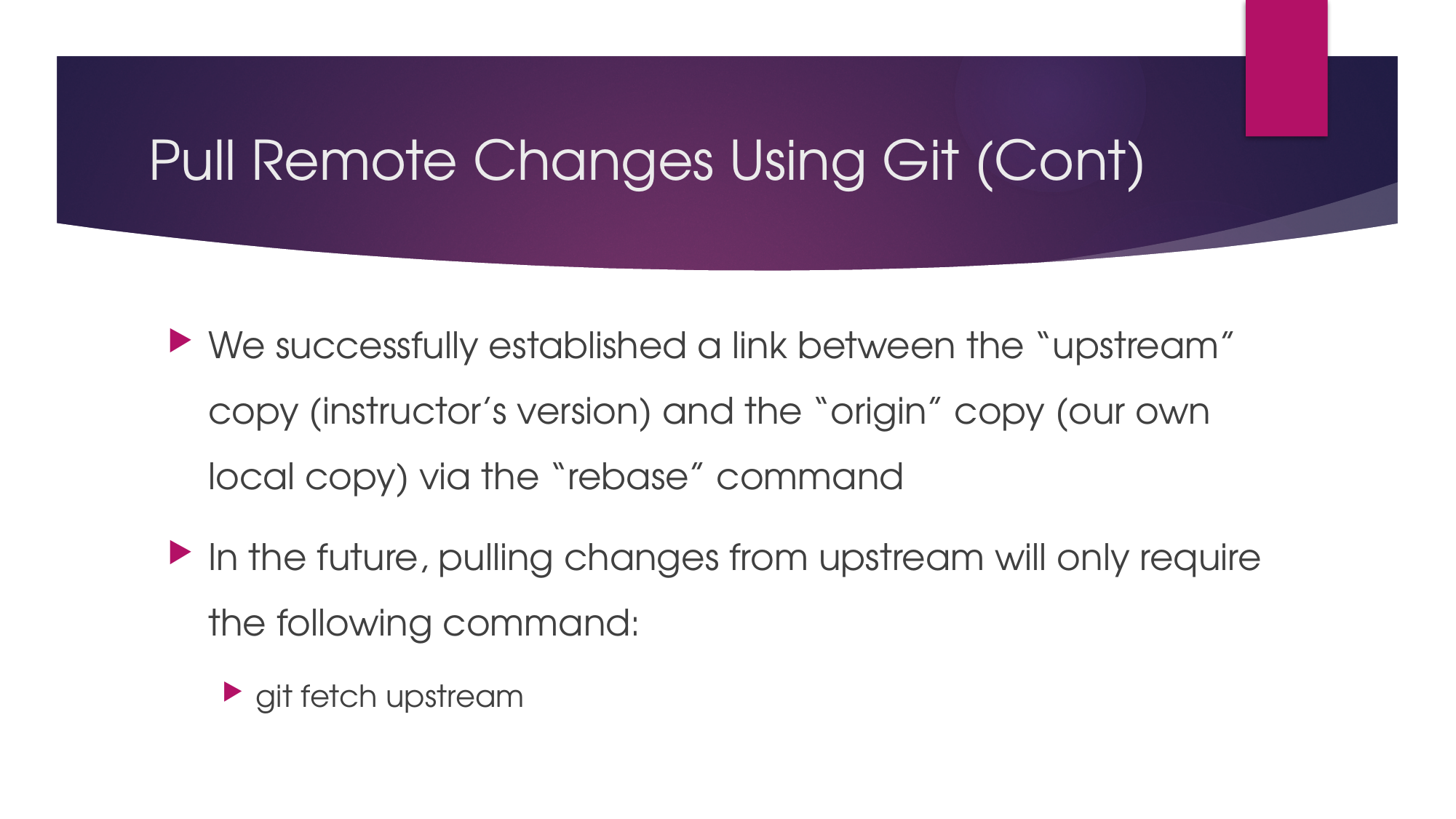

# Pull Remote Changes Using Git (Cont)
We successfully established a link between the “upstream” copy (instructor’s version) and the “origin” copy (our own local copy) via the “rebase” command
In the future, pulling changes from upstream will only require the following command:
git fetch upstream